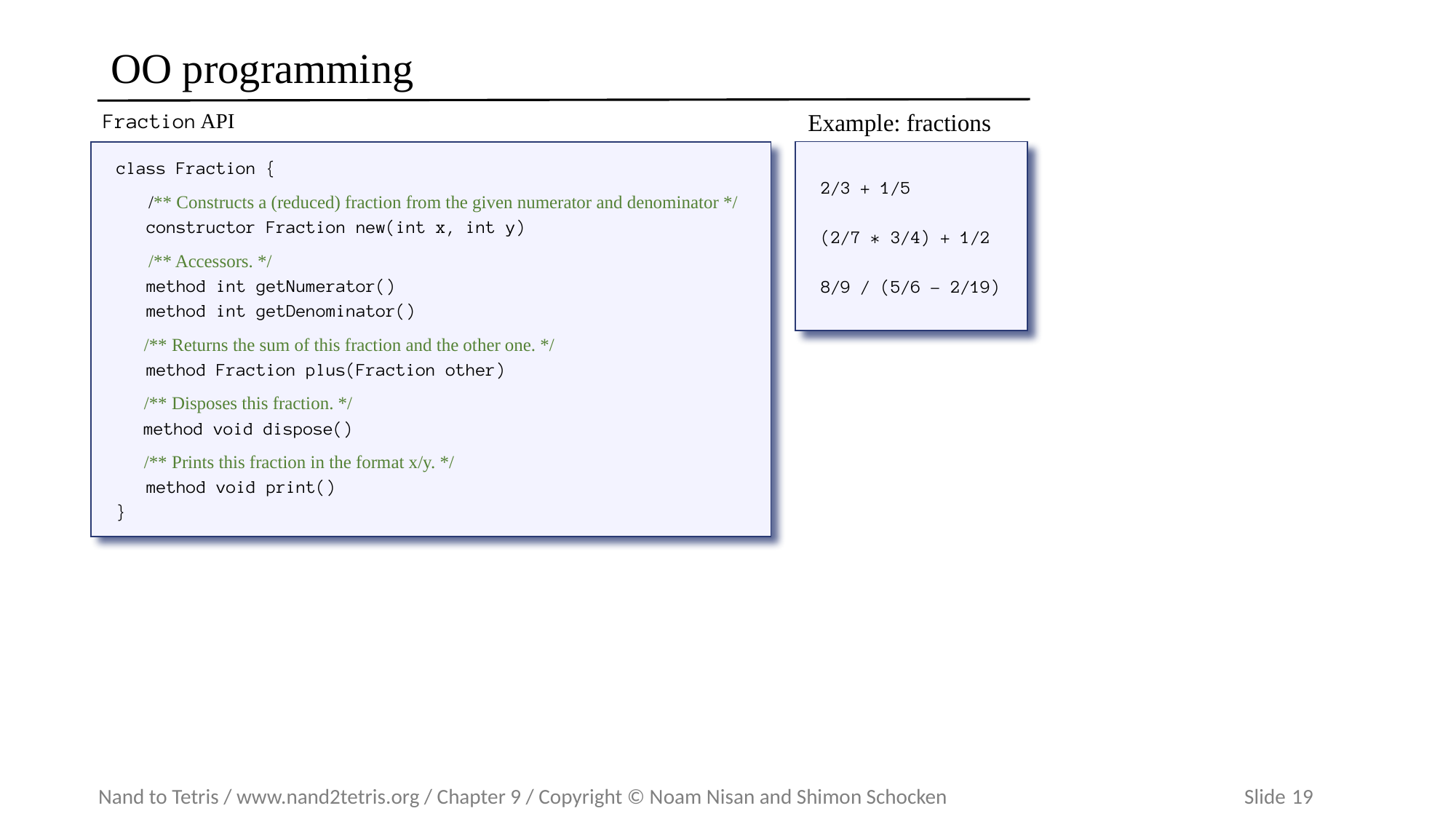

# OO programming
Example: fractions
2/3 + 1/5

(2/7 * 3/4) + 1/2

8/9 / (5/6 – 2/19)
Fraction API
class Fraction {
       /** Constructs a (reduced) fraction from the given numerator and denominator */
   constructor Fraction new(int x, int y)
       /** Accessors. */
   method int getNumerator()
   method int getDenominator()
      /** Returns the sum of this fraction and the other one. */
   method Fraction plus(Fraction other)
      /** Disposes this fraction. */
      method void dispose()
      /** Prints this fraction in the format x/y. */
   method void print()
}